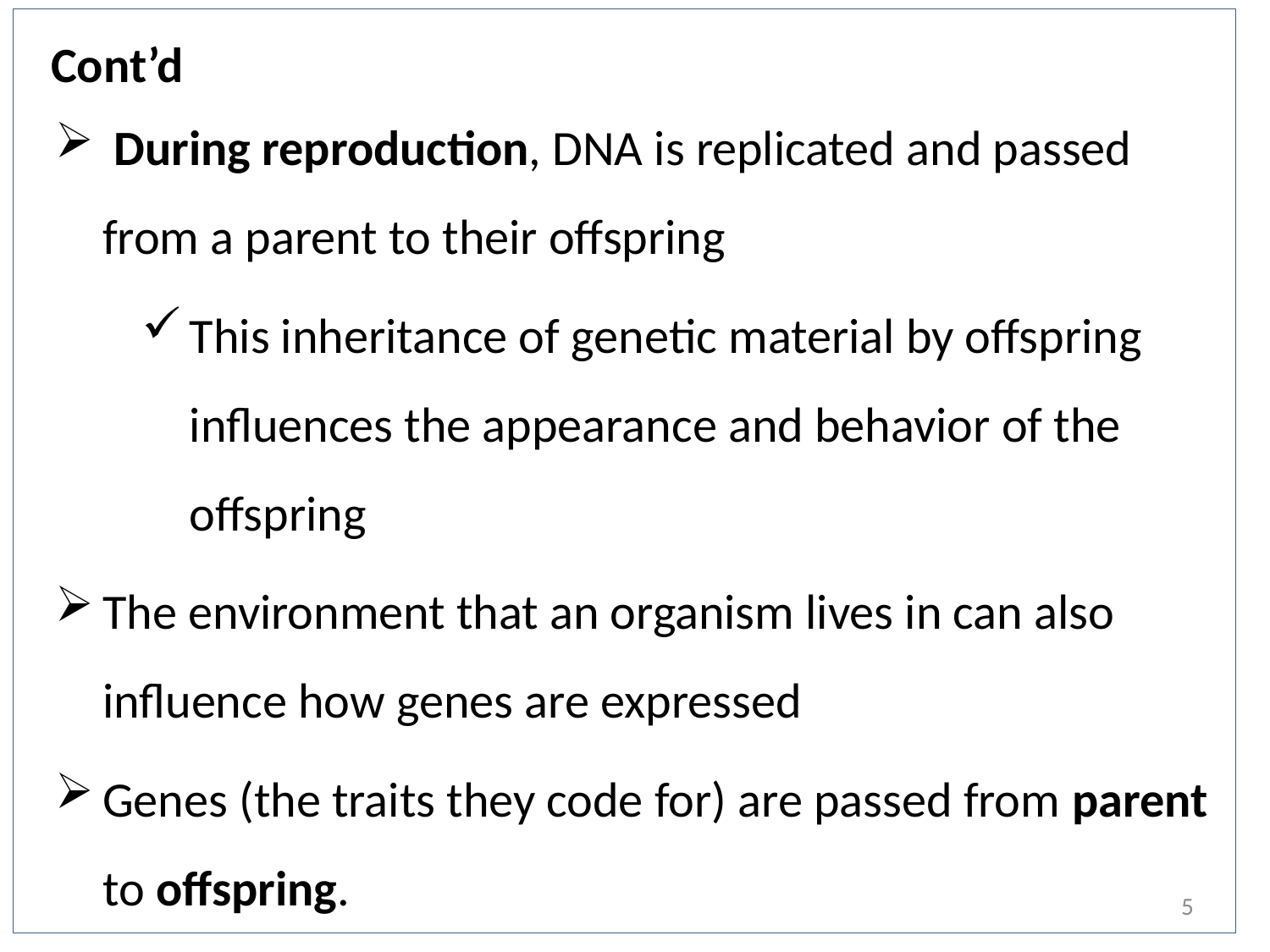

# Cont’d
 During reproduction, DNA is replicated and passed from a parent to their offspring
This inheritance of genetic material by offspring influences the appearance and behavior of the offspring
The environment that an organism lives in can also influence how genes are expressed
Genes (the traits they code for) are passed from parent to offspring.

5